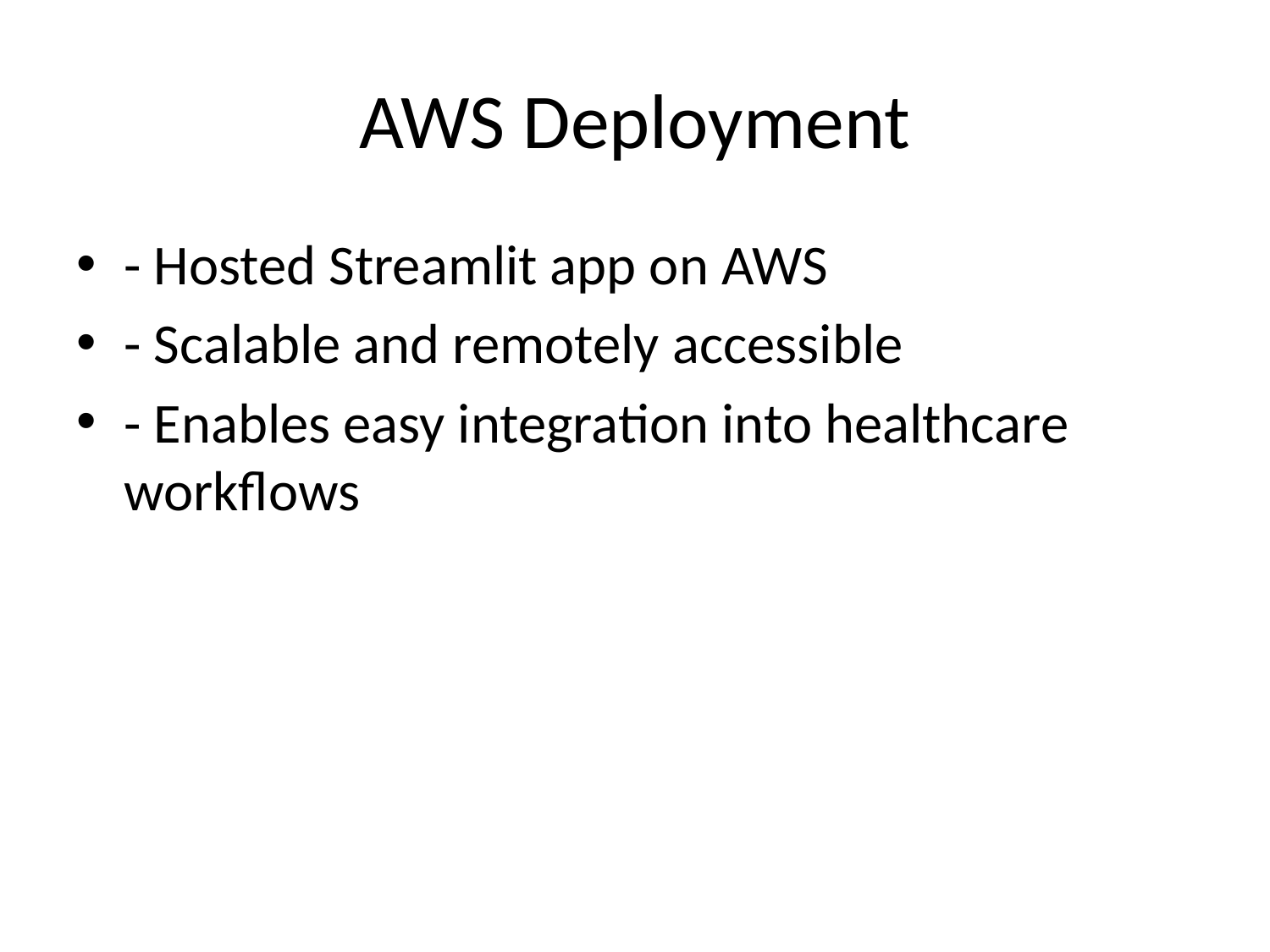

# AWS Deployment
- Hosted Streamlit app on AWS
- Scalable and remotely accessible
- Enables easy integration into healthcare workflows